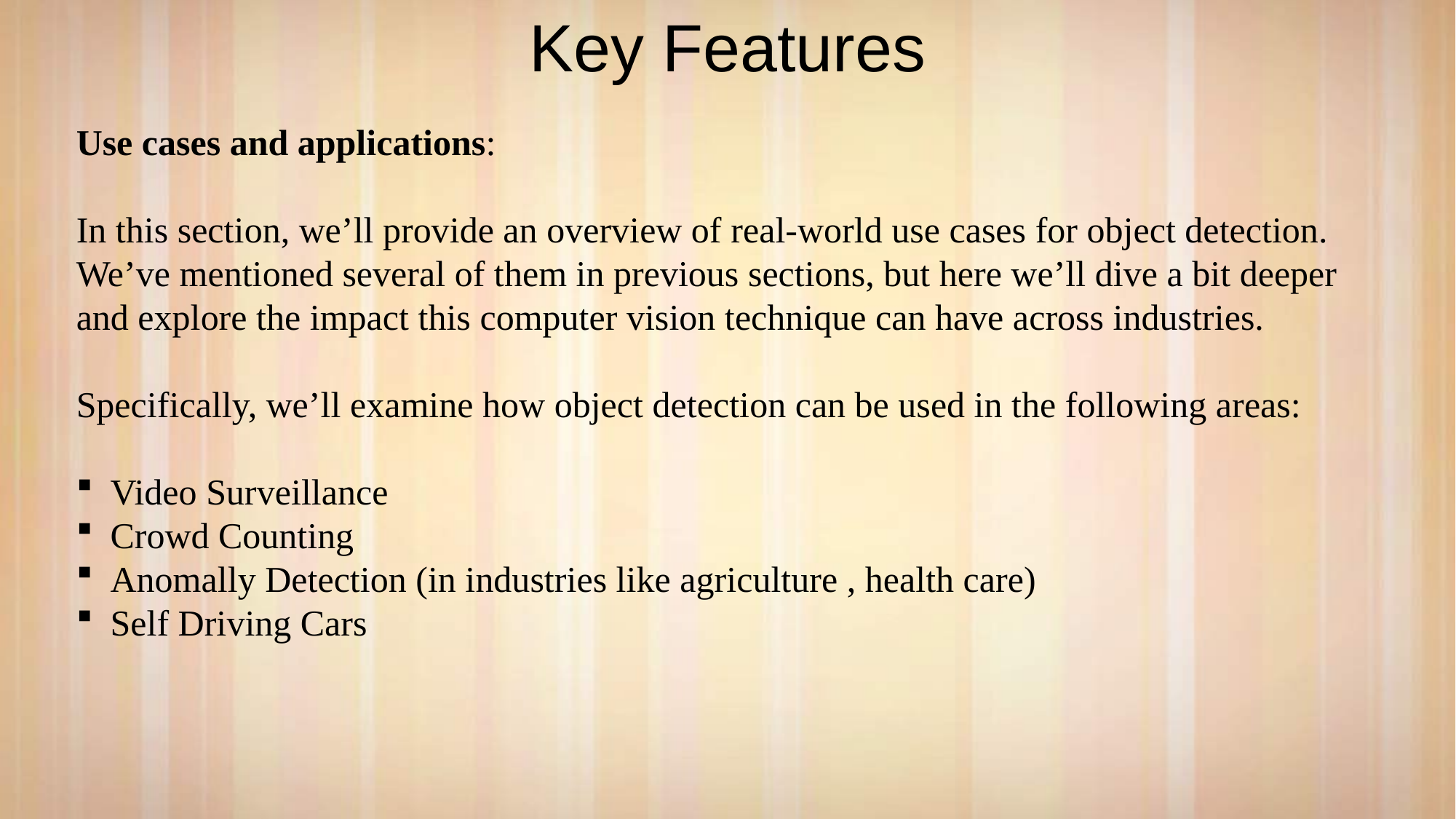

Key Features
Use cases and applications:

In this section, we’ll provide an overview of real-world use cases for object detection. We’ve mentioned several of them in previous sections, but here we’ll dive a bit deeper and explore the impact this computer vision technique can have across industries.

Specifically, we’ll examine how object detection can be used in the following areas:

Video Surveillance
Crowd Counting
Anomally Detection (in industries like agriculture , health care)
Self Driving Cars